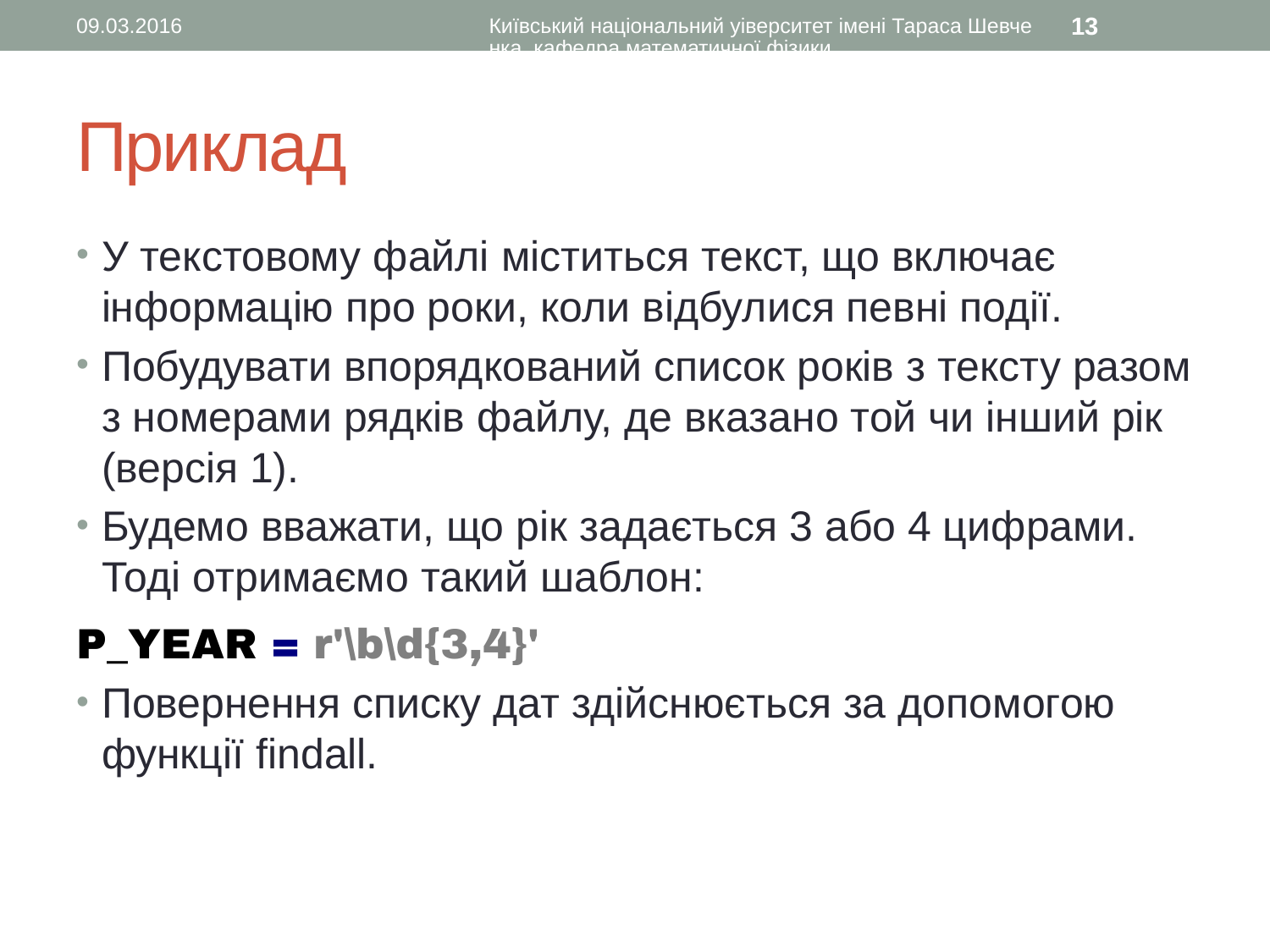

09.03.2016
Київський національний уіверситет імені Тараса Шевченка, кафедра математичної фізики
13
# Приклад
У текстовому файлі міститься текст, що включає інформацію про роки, коли відбулися певні події.
Побудувати впорядкований список років з тексту разом з номерами рядків файлу, де вказано той чи інший рік (версія 1).
Будемо вважати, що рік задається 3 або 4 цифрами. Тоді отримаємо такий шаблон:
P_YEAR = r'\b\d{3,4}'
Повернення списку дат здійснюється за допомогою функції findall.